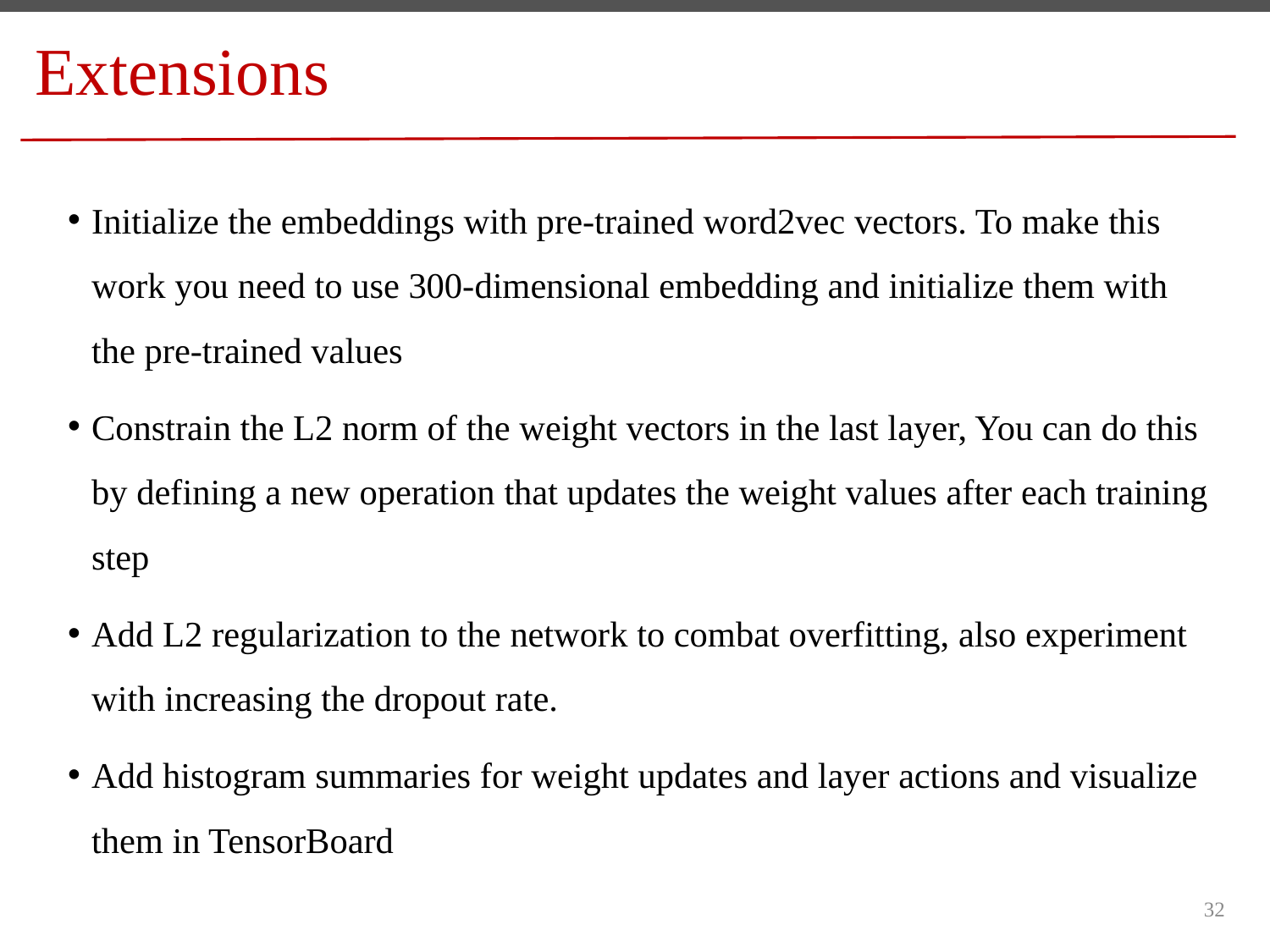

# Extensions
Initialize the embeddings with pre-trained word2vec vectors. To make this work you need to use 300-dimensional embedding and initialize them with the pre-trained values
Constrain the L2 norm of the weight vectors in the last layer, You can do this by defining a new operation that updates the weight values after each training step
Add L2 regularization to the network to combat overfitting, also experiment with increasing the dropout rate.
Add histogram summaries for weight updates and layer actions and visualize them in TensorBoard
32